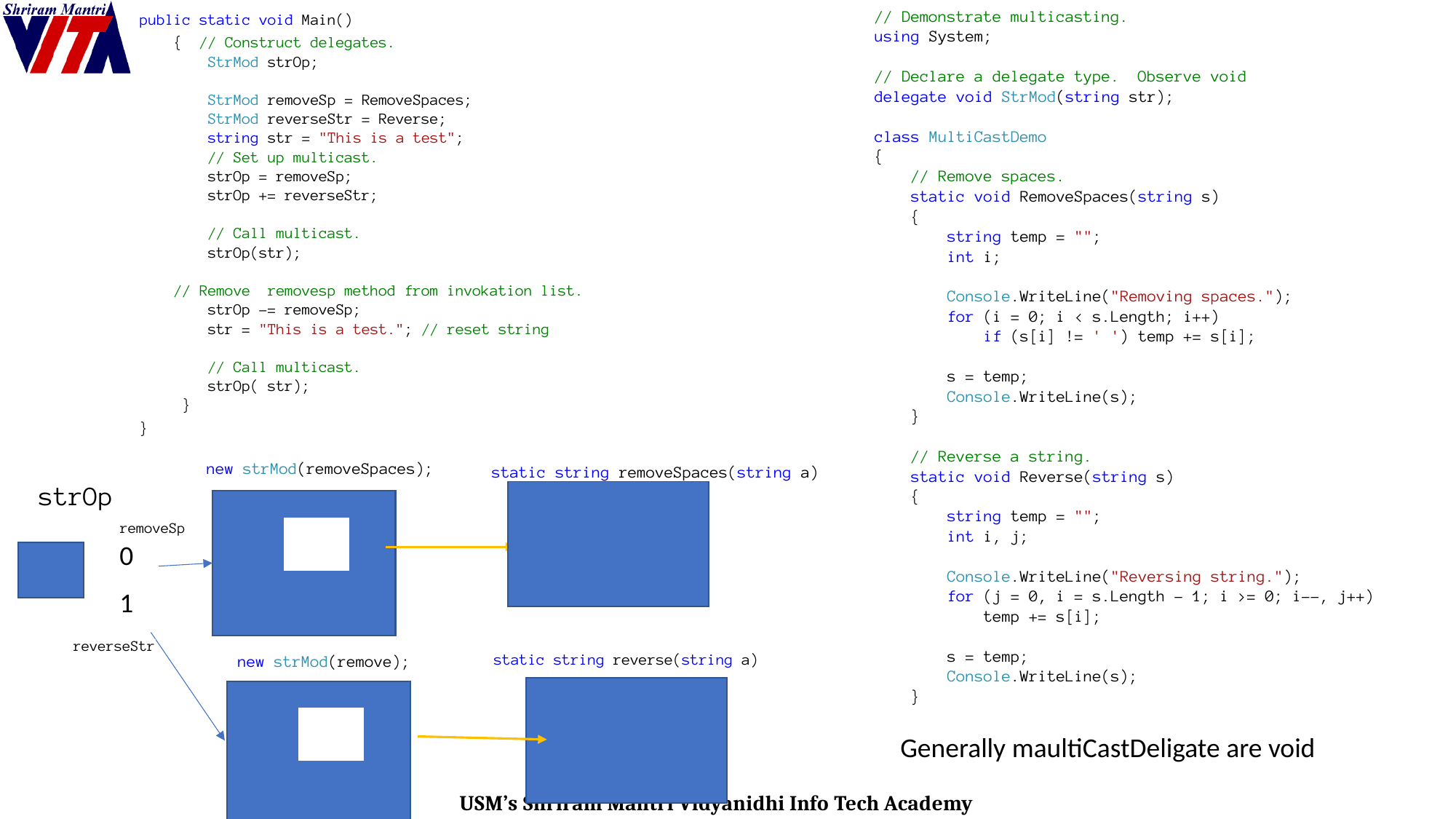

public static void Main()
    {  // Construct delegates.
        StrMod strOp;

        StrMod removeSp = RemoveSpaces;
        StrMod reverseStr = Reverse;
        string str = "This is a test";
        // Set up multicast.
        strOp = removeSp;
        strOp += reverseStr;

        // Call multicast.
        strOp(str);

    // Remove  removesp method from invokation list.
        strOp -= removeSp;
        str = "This is a test."; // reset string

        // Call multicast.
        strOp( str);
     }
}
// Demonstrate multicasting.
using System;

// Declare a delegate type.  Observe void
delegate void StrMod(string str);

class MultiCastDemo
{
    // Remove spaces.
    static void RemoveSpaces(string s)
    {
        string temp = "";
        int i;

        Console.WriteLine("Removing spaces.");
        for (i = 0; i < s.Length; i++)
            if (s[i] != ' ') temp += s[i];

        s = temp;
        Console.WriteLine(s);
    }

    // Reverse a string.
    static void Reverse(string s)
    {
        string temp = "";
        int i, j;

        Console.WriteLine("Reversing string.");
        for (j = 0, i = s.Length - 1; i >= 0; i--, j++)
            temp += s[i];

        s = temp;
        Console.WriteLine(s);
    }

static string removeSpaces(string a)
new strMod(removeSpaces);
strOp

removeSp

| 0 |
| --- |
| 1 |

reverseStr
 static string reverse(string a)
new strMod(remove);

Generally maultiCastDeligate are void